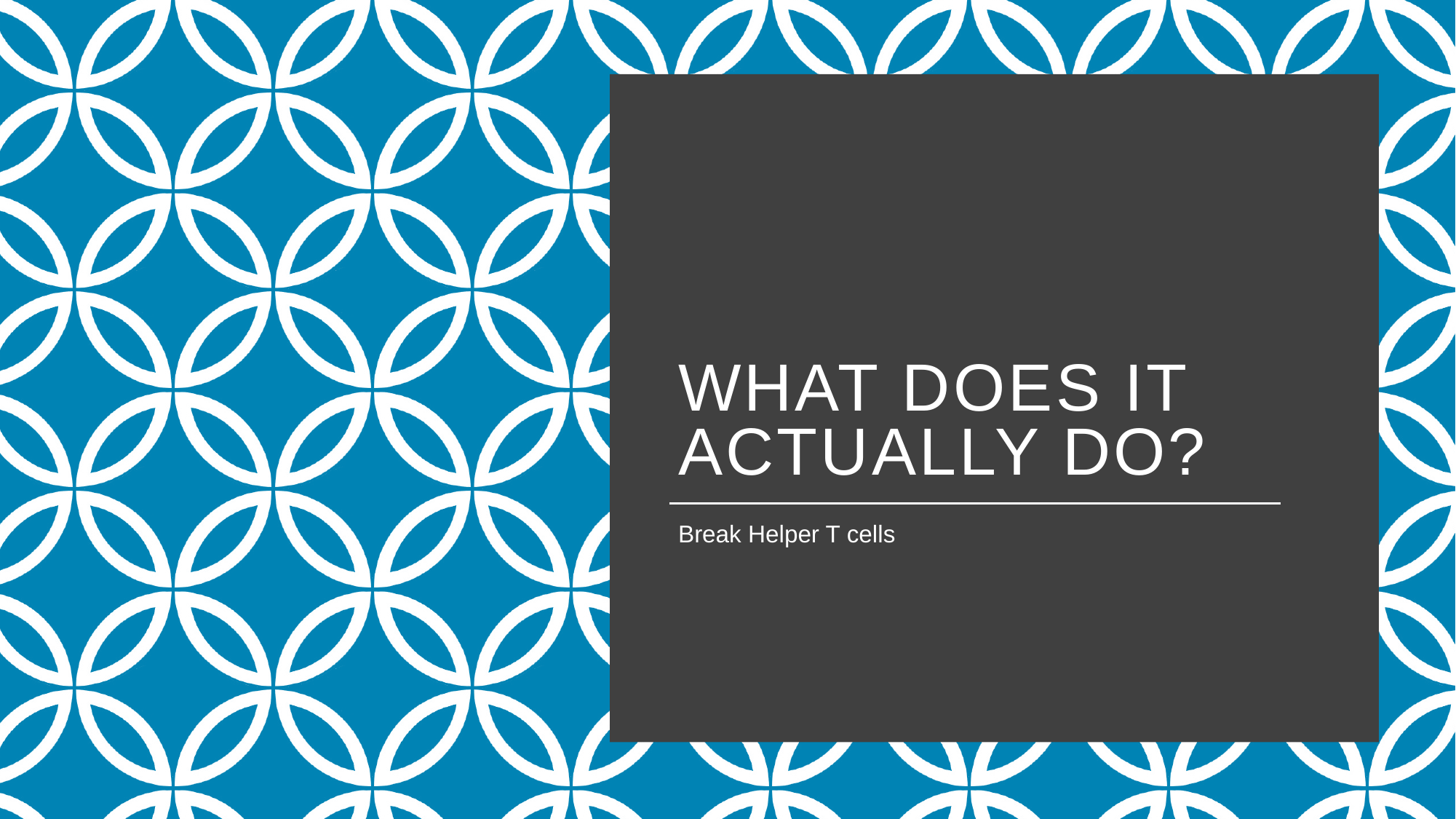

# What does it actually do?
Break Helper T cells